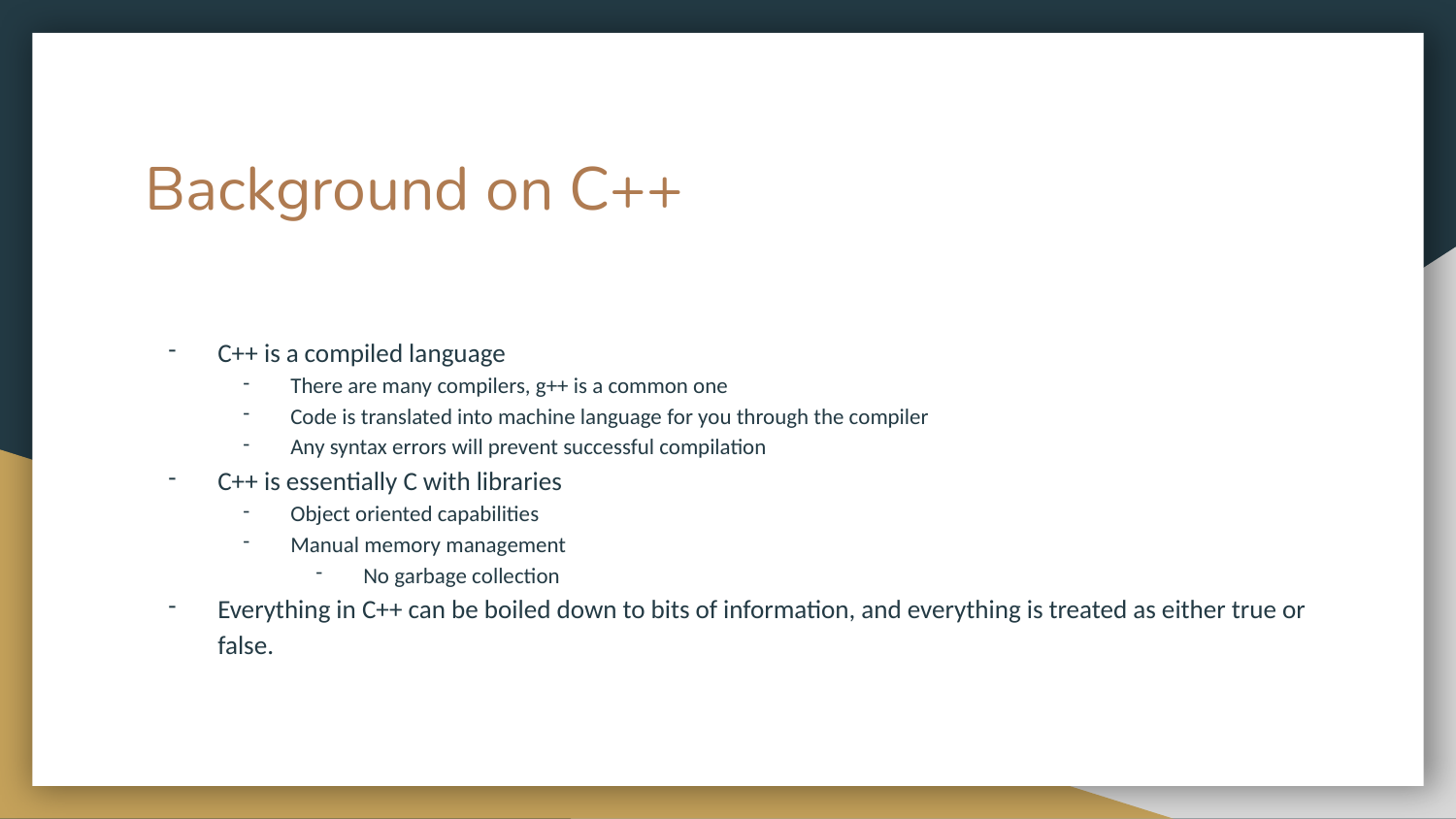

# Background on C++
C++ is a compiled language
There are many compilers, g++ is a common one
Code is translated into machine language for you through the compiler
Any syntax errors will prevent successful compilation
C++ is essentially C with libraries
Object oriented capabilities
Manual memory management
No garbage collection
Everything in C++ can be boiled down to bits of information, and everything is treated as either true or false.